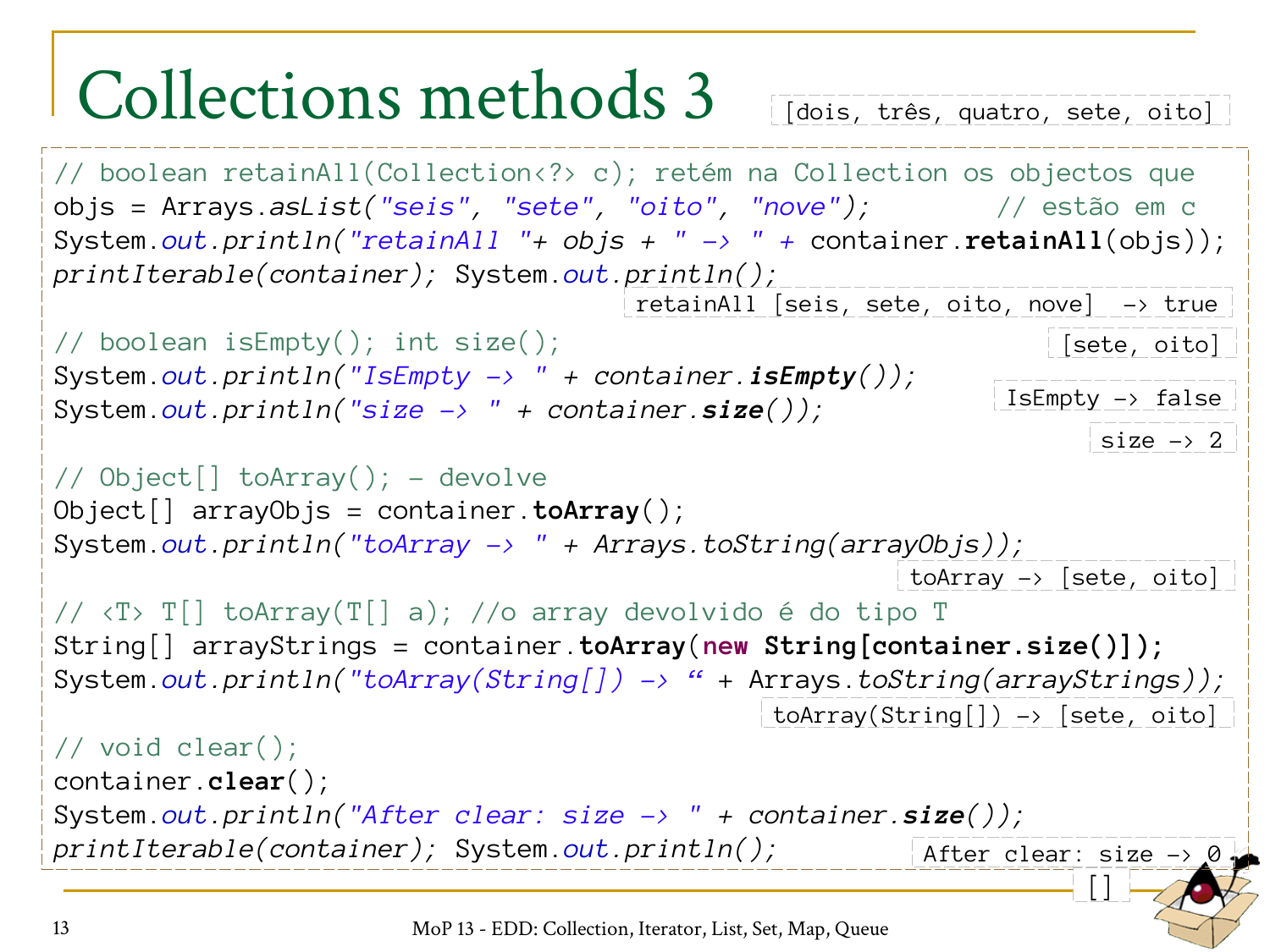

# Collections methods 3
[dois, três, quatro, sete, oito]
// boolean retainAll(Collection<?> c); retém na Collection os objectos que objs = Arrays.asList("seis", "sete", "oito", "nove");        // estão em c
System.out.println("retainAll "+ objs + " -> " + container.retainAll(objs));
printIterable(container); System.out.println();

// boolean isEmpty(); int size();
System.out.println("IsEmpty -> " + container.isEmpty());
System.out.println("size -> " + container.size());

// Object[] toArray(); - devolve
Object[] arrayObjs = container.toArray();
System.out.println("toArray -> " + Arrays.toString(arrayObjs));

// <T> T[] toArray(T[] a); //o array devolvido é do tipo T
String[] arrayStrings = container.toArray(new String[container.size()]);
System.out.println("toArray(String[]) -> “ + Arrays.toString(arrayStrings));

// void clear();
container.clear();
System.out.println("After clear: size -> " + container.size());
printIterable(container); System.out.println();
retainAll [seis, sete, oito, nove]  -> true
[sete, oito]
IsEmpty -> false
size -> 2
toArray -> [sete, oito]
toArray(String[]) -> [sete, oito]
After clear: size -> 0
[]
MoP 13 - EDD: Collection, Iterator, List, Set, Map, Queue